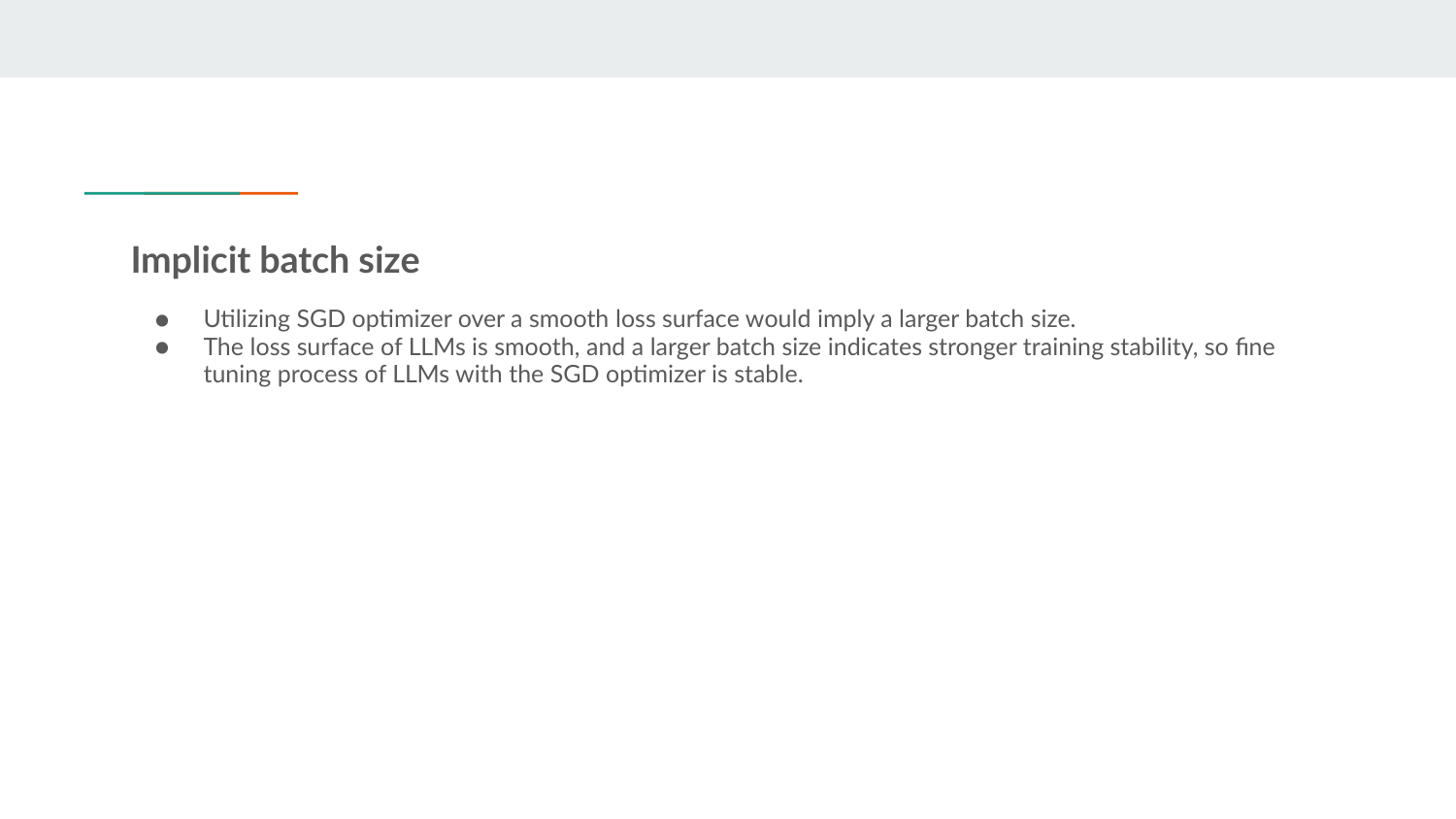

Implicit batch size
Utilizing SGD optimizer over a smooth loss surface would imply a larger batch size.
The loss surface of LLMs is smooth, and a larger batch size indicates stronger training stability, so fine tuning process of LLMs with the SGD optimizer is stable.